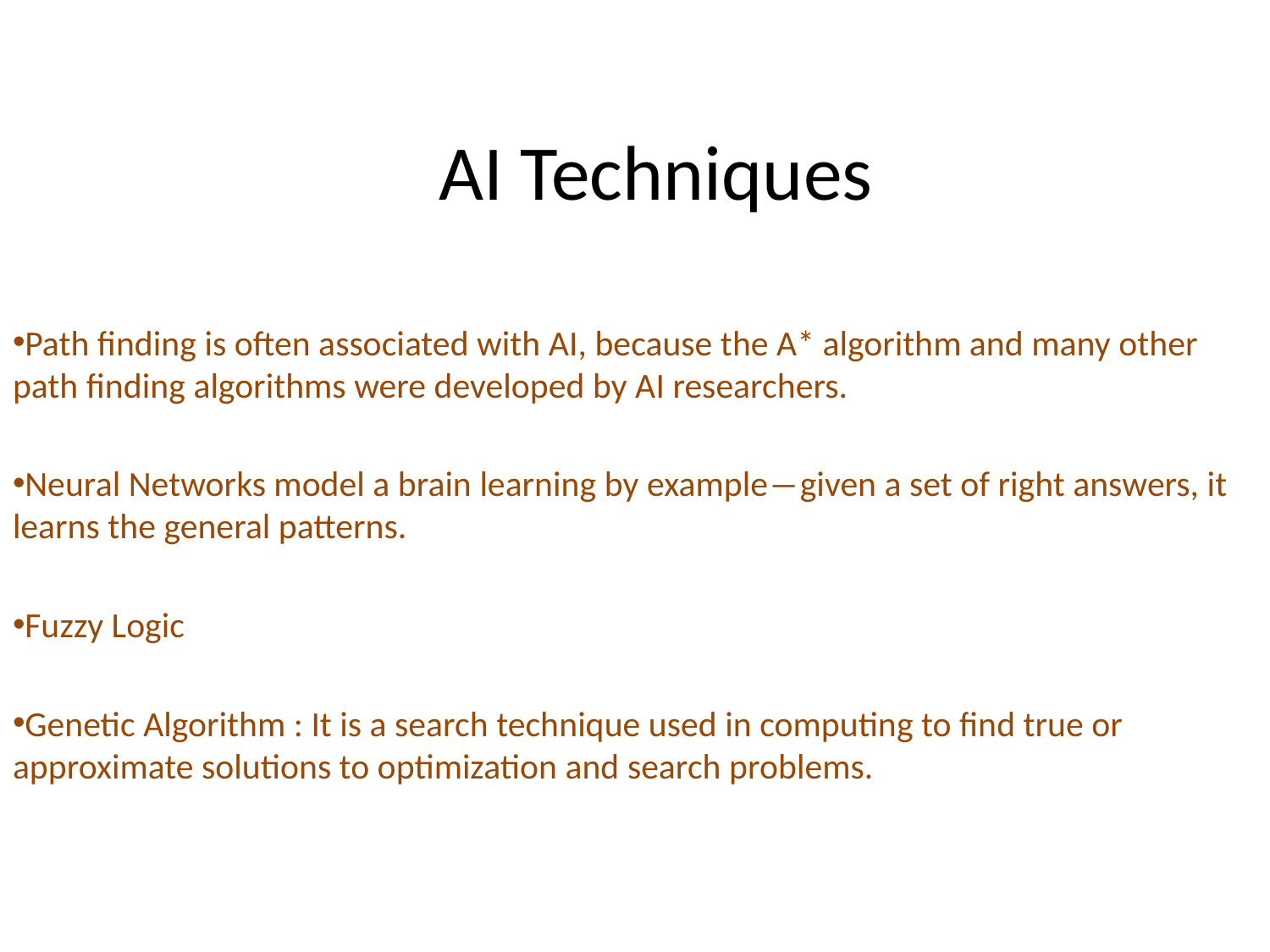

# AI Techniques

Path finding is often associated with AI, because the A* algorithm and many other path finding algorithms were developed by AI researchers.

Neural Networks model a brain learning by example―given a set of right answers, it learns the general patterns.

Fuzzy Logic

Genetic Algorithm : It is a search technique used in computing to find true or approximate solutions to optimization and search problems.